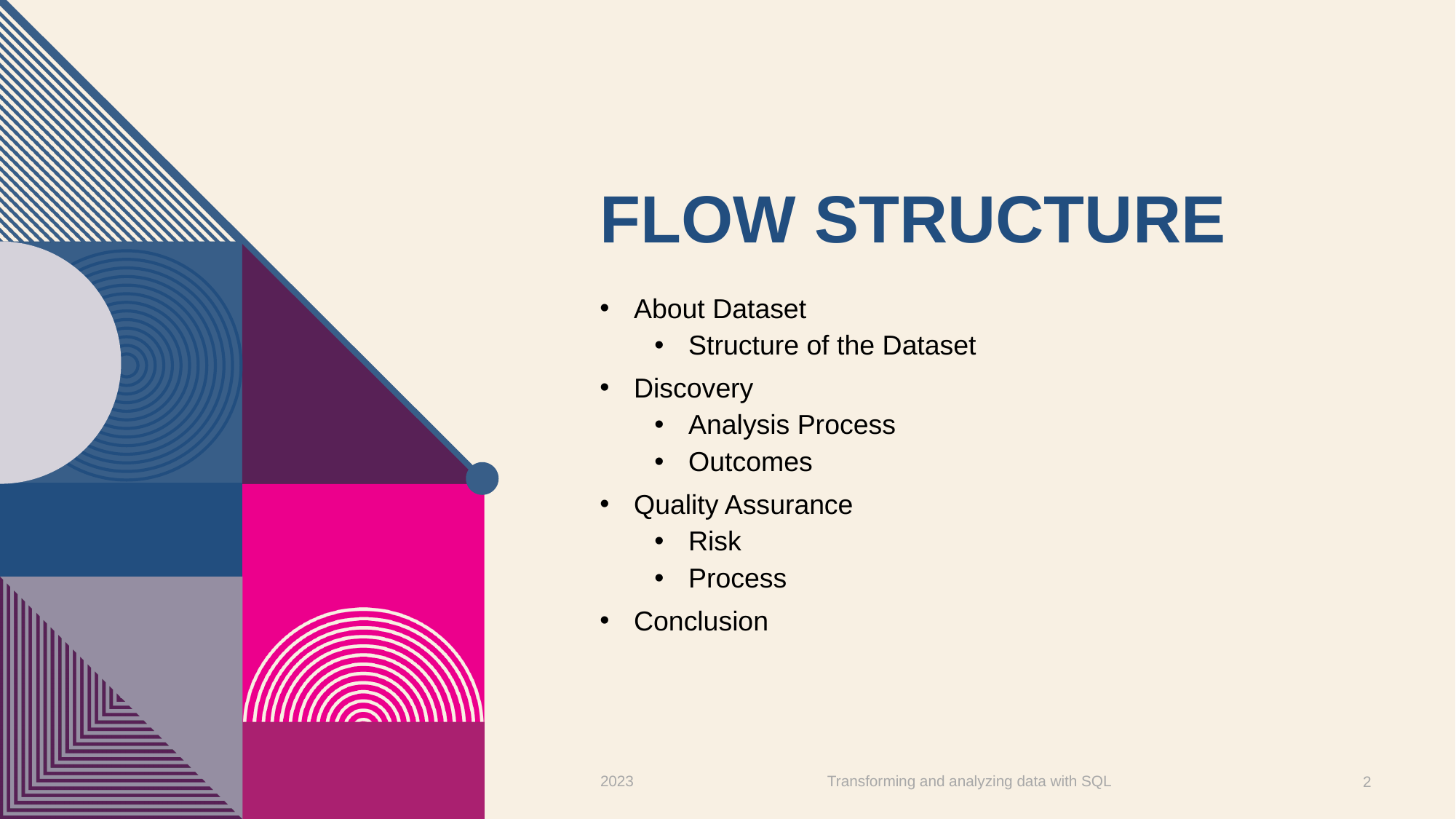

# Flow structure
About Dataset
Structure of the Dataset
Discovery
Analysis Process
Outcomes
Quality Assurance
Risk
Process
Conclusion

Transforming and analyzing data with SQL
2023
2